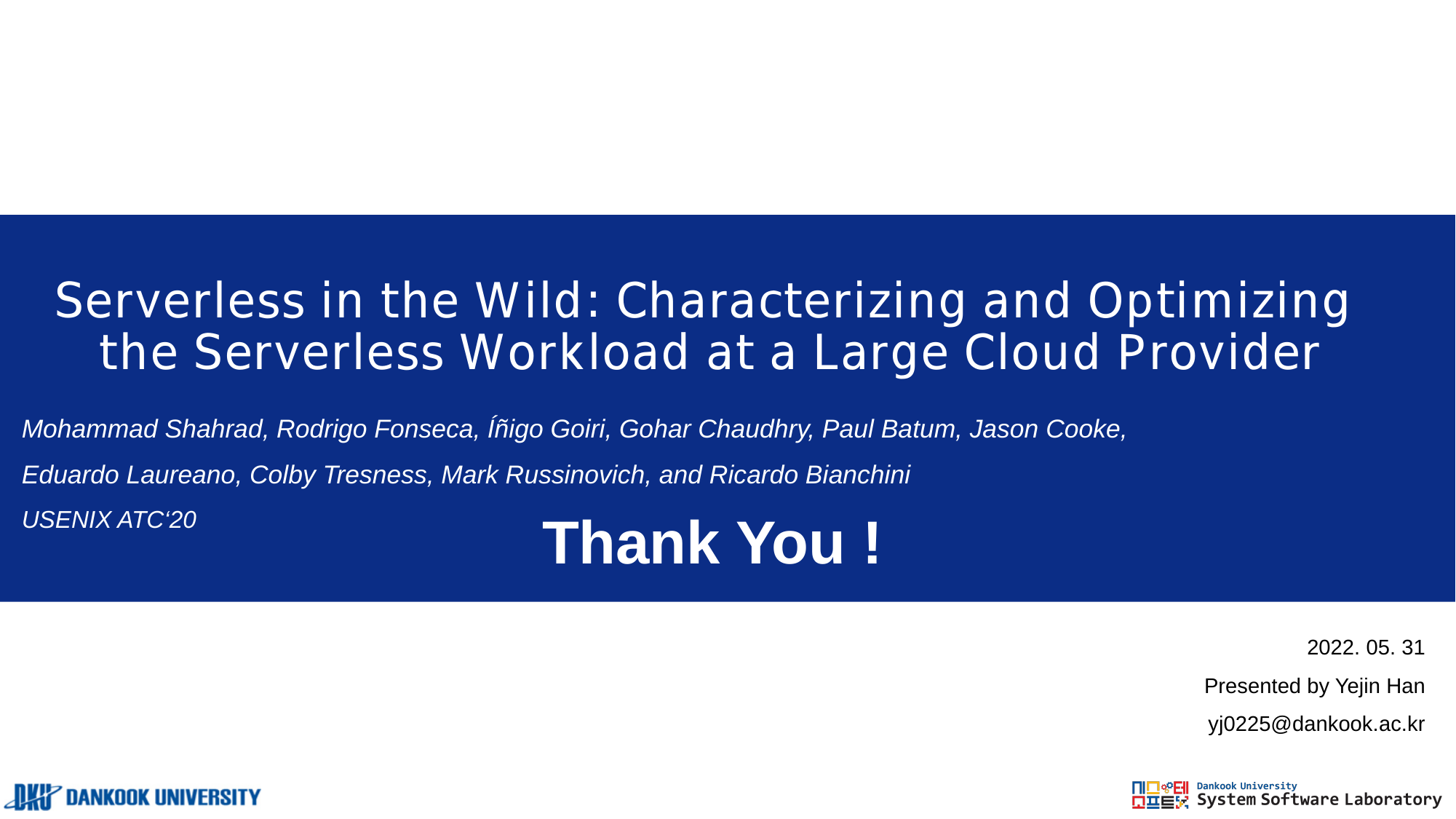

# Serverless in the Wild: Characterizing and Optimizing the Serverless Workload at a Large Cloud Provider
Mohammad Shahrad, Rodrigo Fonseca, Íñigo Goiri, Gohar Chaudhry, Paul Batum, Jason Cooke,
Eduardo Laureano, Colby Tresness, Mark Russinovich, and Ricardo Bianchini
USENIX ATC‘20
Thank You !
2022. 05. 31
Presented by Yejin Han
yj0225@dankook.ac.kr